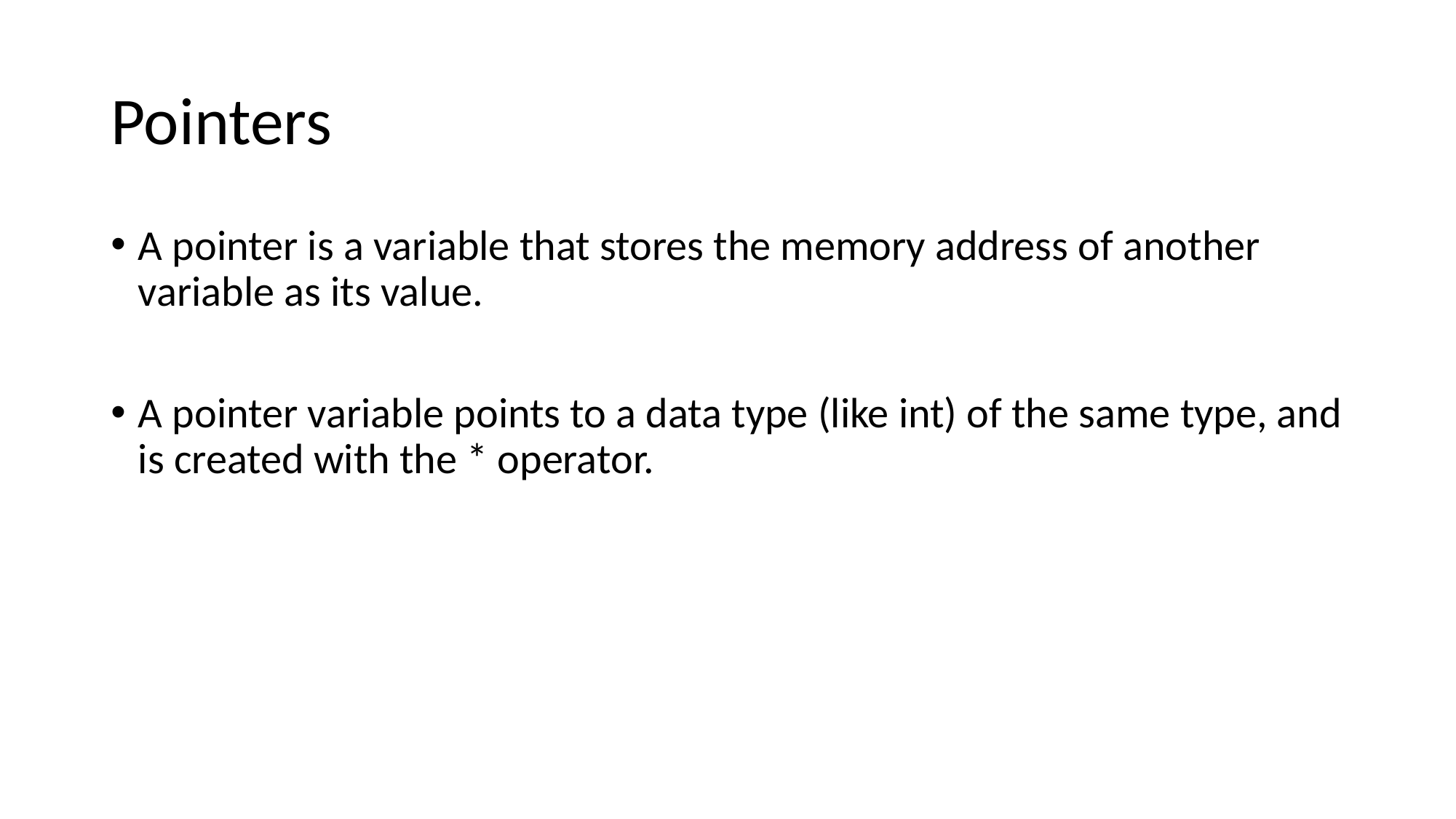

# Pointers
A pointer is a variable that stores the memory address of another variable as its value.

A pointer variable points to a data type (like int) of the same type, and is created with the * operator.